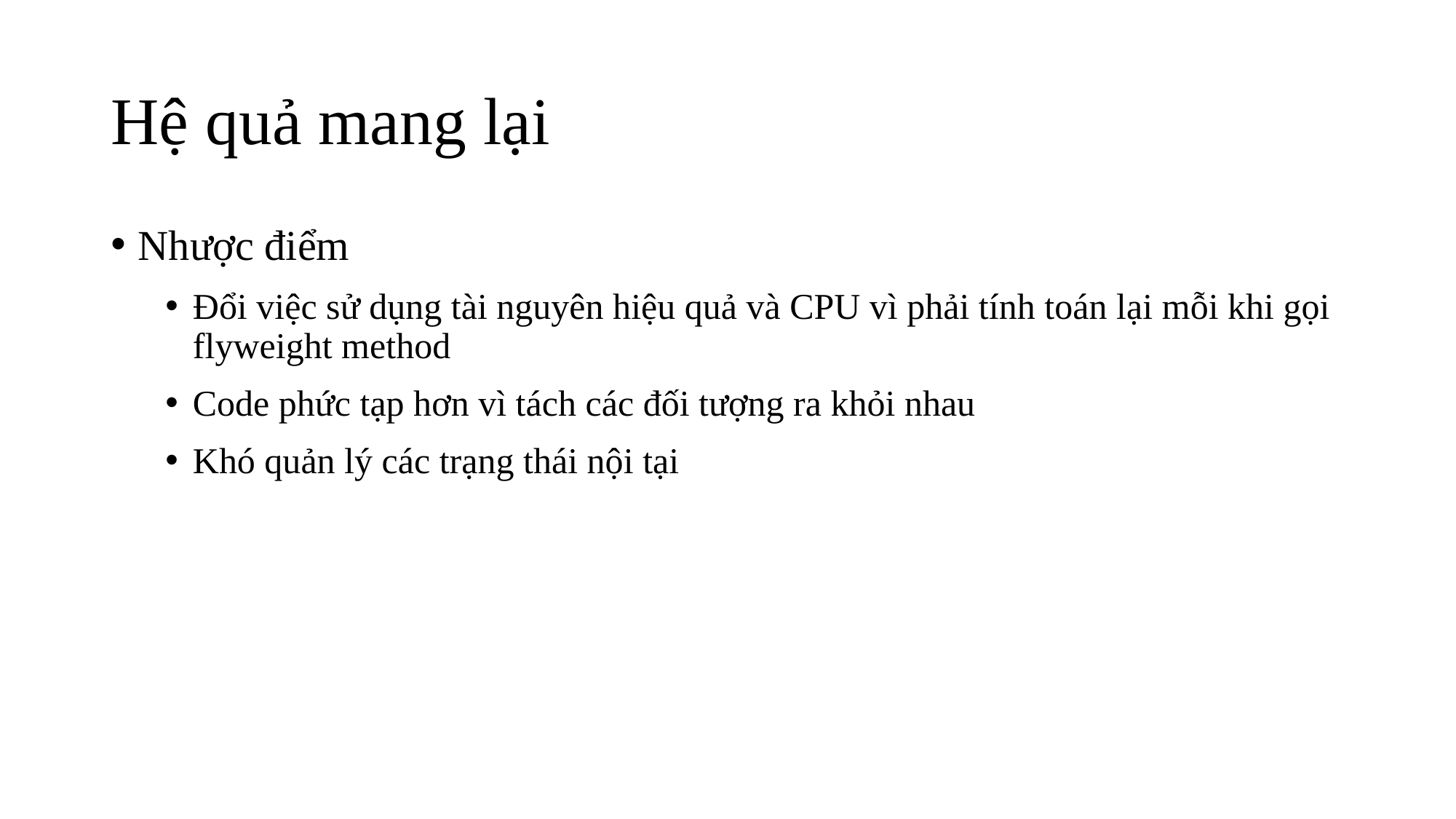

# Hệ quả mang lại
Nhược điểm
Đổi việc sử dụng tài nguyên hiệu quả và CPU vì phải tính toán lại mỗi khi gọi flyweight method
Code phức tạp hơn vì tách các đối tượng ra khỏi nhau
Khó quản lý các trạng thái nội tại